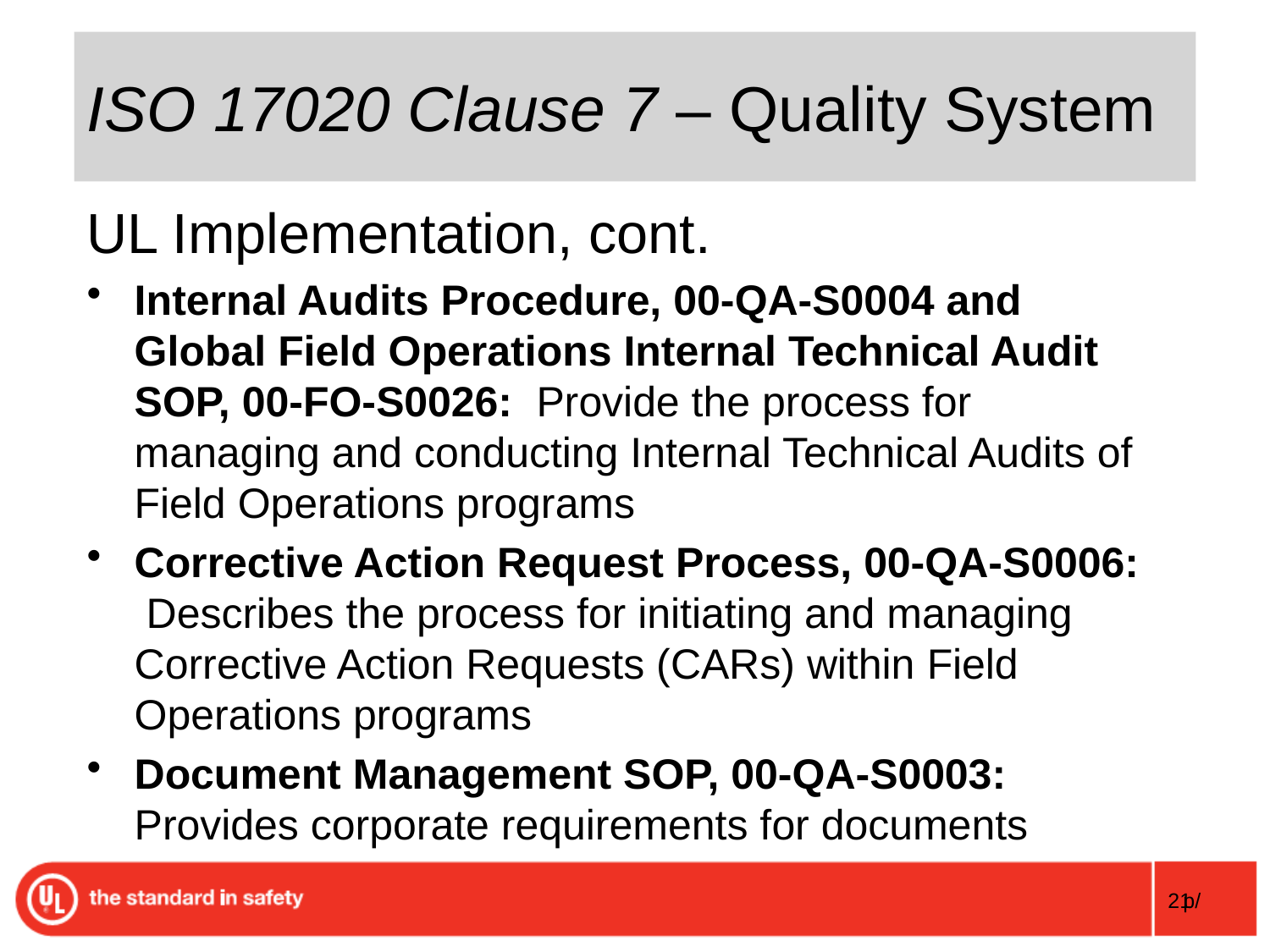

# ISO 17020 Clause 7 – Quality System
UL Implementation, cont.
Internal Audits Procedure, 00-QA-S0004 and Global Field Operations Internal Technical Audit SOP, 00-FO-S0026:  Provide the process for managing and conducting Internal Technical Audits of Field Operations programs
Corrective Action Request Process, 00-QA-S0006:   Describes the process for initiating and managing Corrective Action Requests (CARs) within Field Operations programs
Document Management SOP, 00-QA-S0003:  Provides corporate requirements for documents